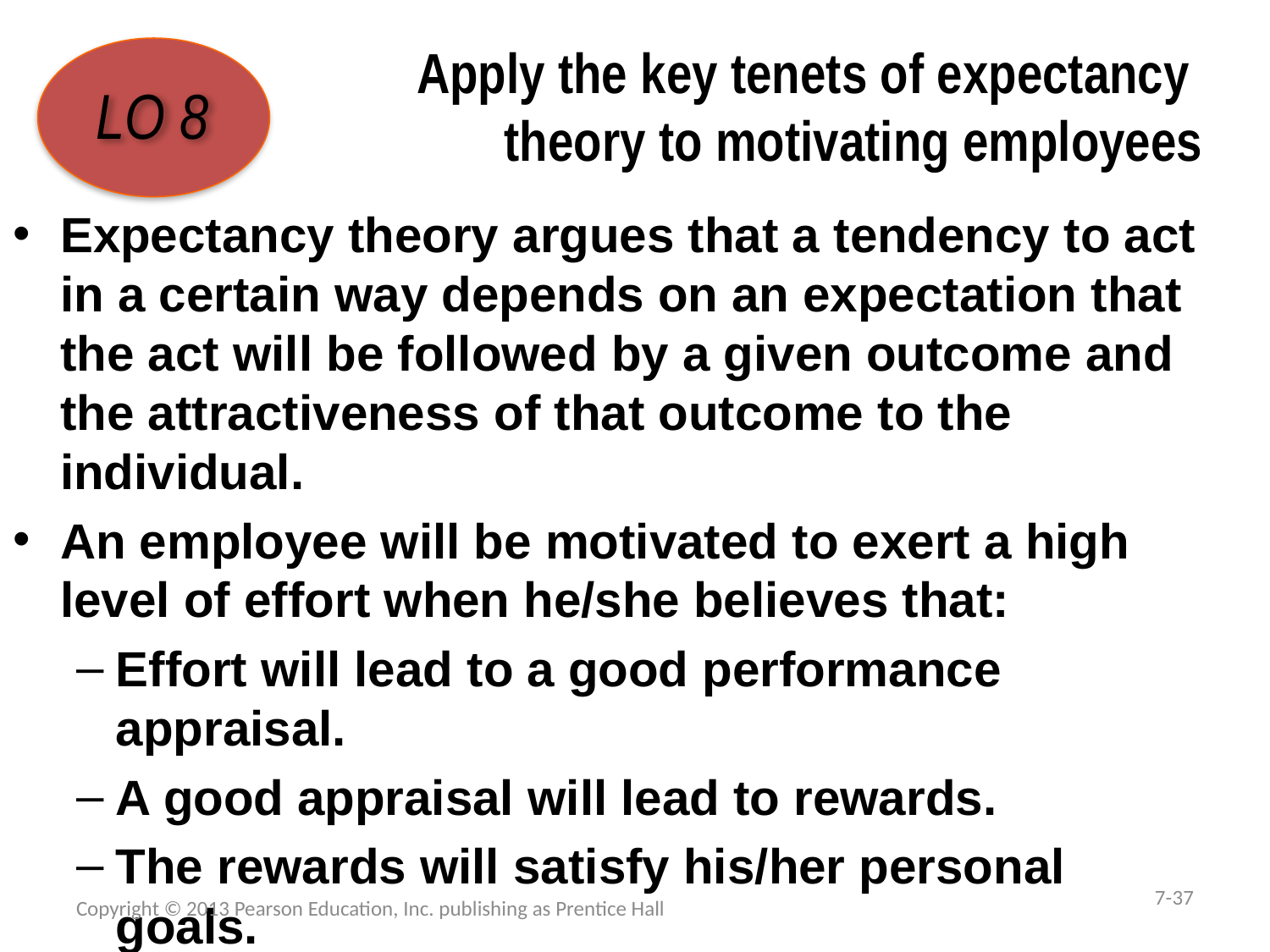

# Apply the key tenets of expectancy theory to motivating employees

LO 8
Expectancy theory argues that a tendency to act in a certain way depends on an expectation that the act will be followed by a given outcome and the attractiveness of that outcome to the individual.
An employee will be motivated to exert a high level of effort when he/she believes that:
Effort will lead to a good performance appraisal.
A good appraisal will lead to rewards.
The rewards will satisfy his/her personal goals.
7-37
Copyright © 2013 Pearson Education, Inc. publishing as Prentice Hall